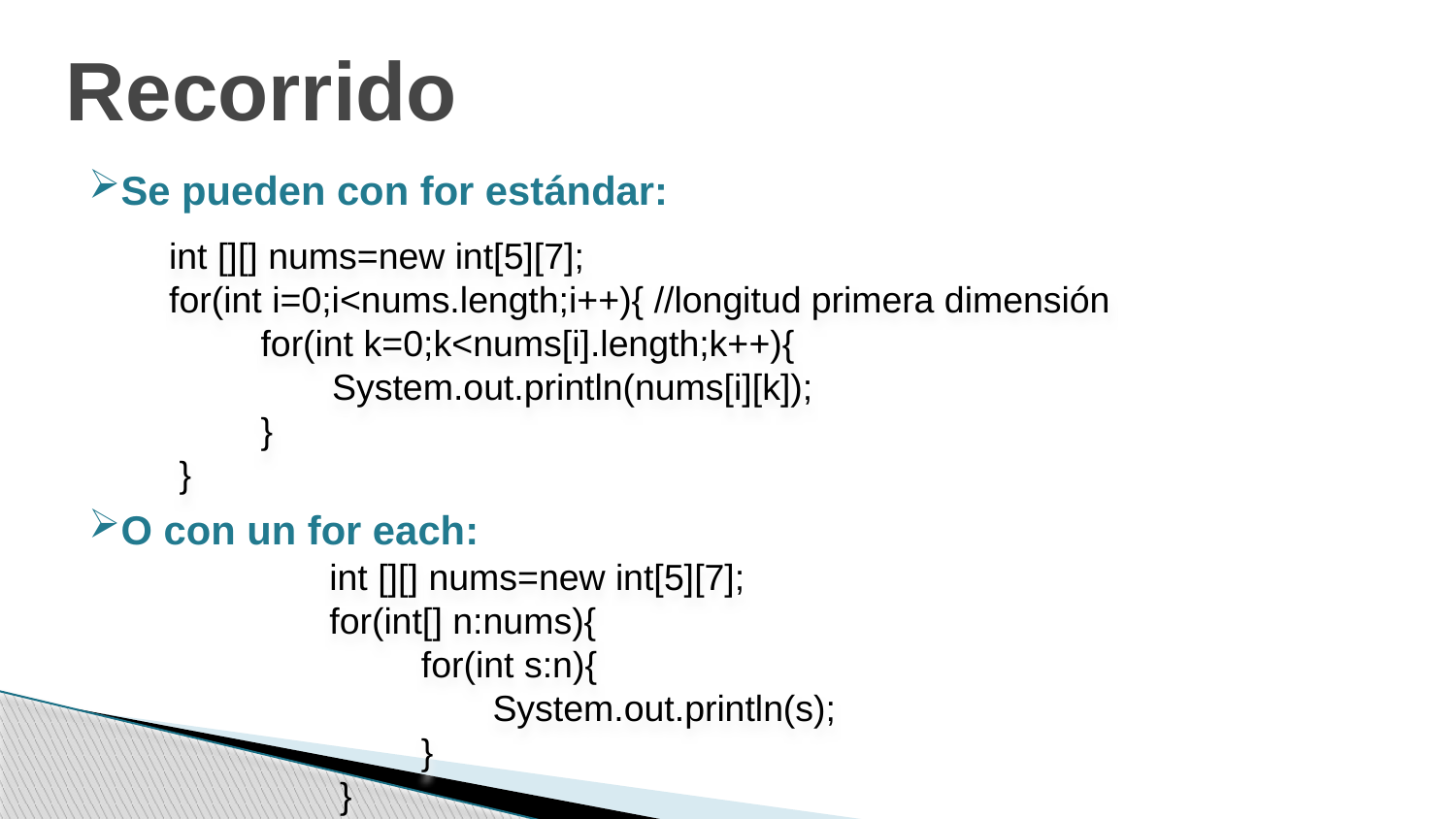

Recorrido
Se pueden con for estándar:

O con un for each:

int [][] nums=new int[5][7];
for(int i=0;i<nums.length;i++){ //longitud primera dimensión
         for(int k=0;k<nums[i].length;k++){
                System.out.println(nums[i][k]);
         }
 }
int [][] nums=new int[5][7];
for(int[] n:nums){
         for(int s:n){
                System.out.println(s);
         }
 }